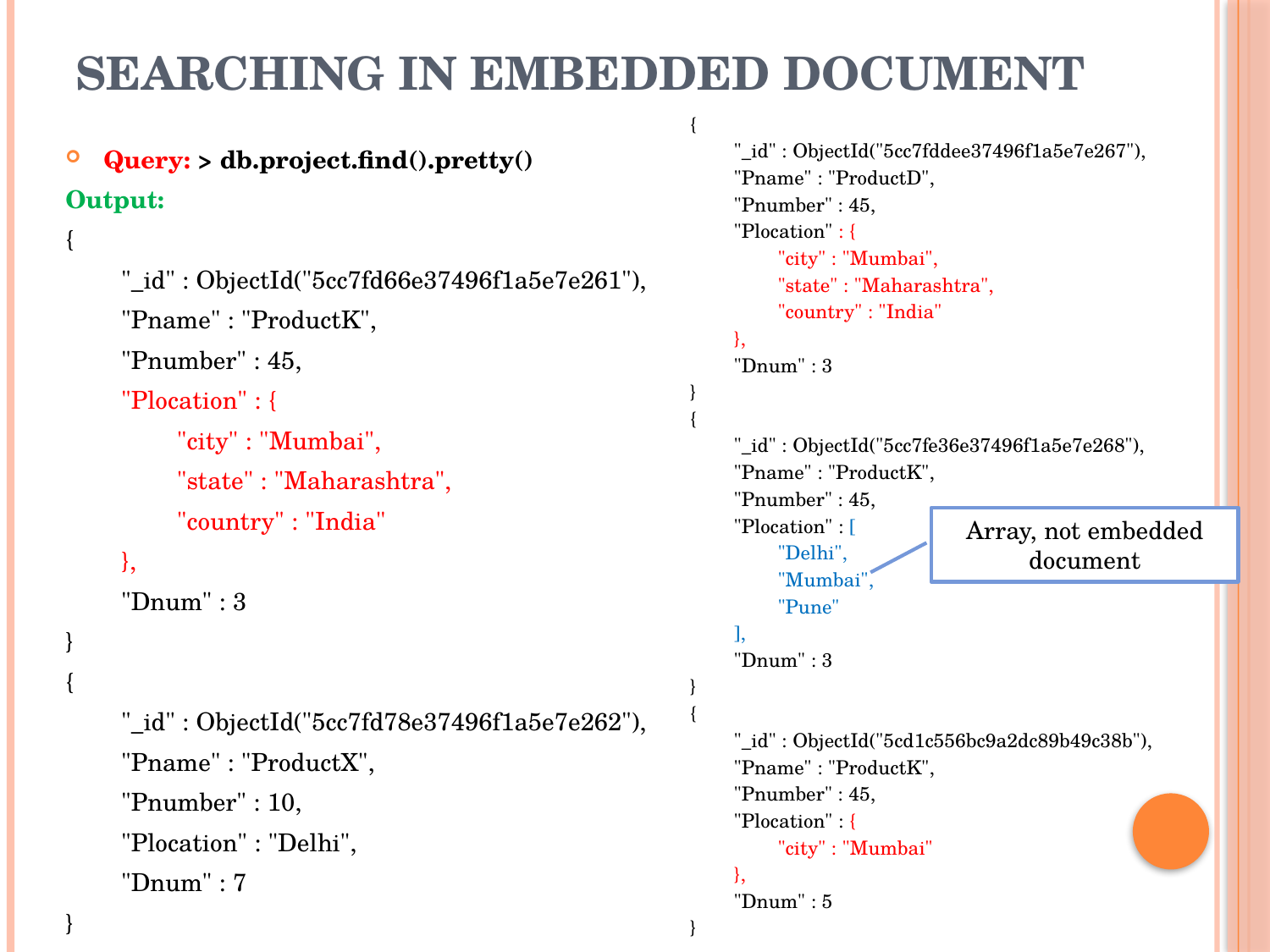

# Searching in Embedded Document
{
        "_id" : ObjectId("5cc7fddee37496f1a5e7e267"),
        "Pname" : "ProductD",
        "Pnumber" : 45,
        "Plocation" : {
                "city" : "Mumbai",
                "state" : "Maharashtra",
                "country" : "India"
        },
        "Dnum" : 3
}
{
        "_id" : ObjectId("5cc7fe36e37496f1a5e7e268"),
        "Pname" : "ProductK",
        "Pnumber" : 45,
        "Plocation" : [
                "Delhi",
                "Mumbai",
                "Pune"
        ],
        "Dnum" : 3
}
{
        "_id" : ObjectId("5cd1c556bc9a2dc89b49c38b"),
        "Pname" : "ProductK",
        "Pnumber" : 45,
        "Plocation" : {
                "city" : "Mumbai"
        },
        "Dnum" : 5
}

Query: > db.project.find().pretty()
Output:
{
        "_id" : ObjectId("5cc7fd66e37496f1a5e7e261"),
        "Pname" : "ProductK",
        "Pnumber" : 45,
        "Plocation" : {
                "city" : "Mumbai",
                "state" : "Maharashtra",
                "country" : "India"
        },
        "Dnum" : 3
}
{
        "_id" : ObjectId("5cc7fd78e37496f1a5e7e262"),
        "Pname" : "ProductX",
        "Pnumber" : 10,
        "Plocation" : "Delhi",
        "Dnum" : 7
}
Array, not embedded document